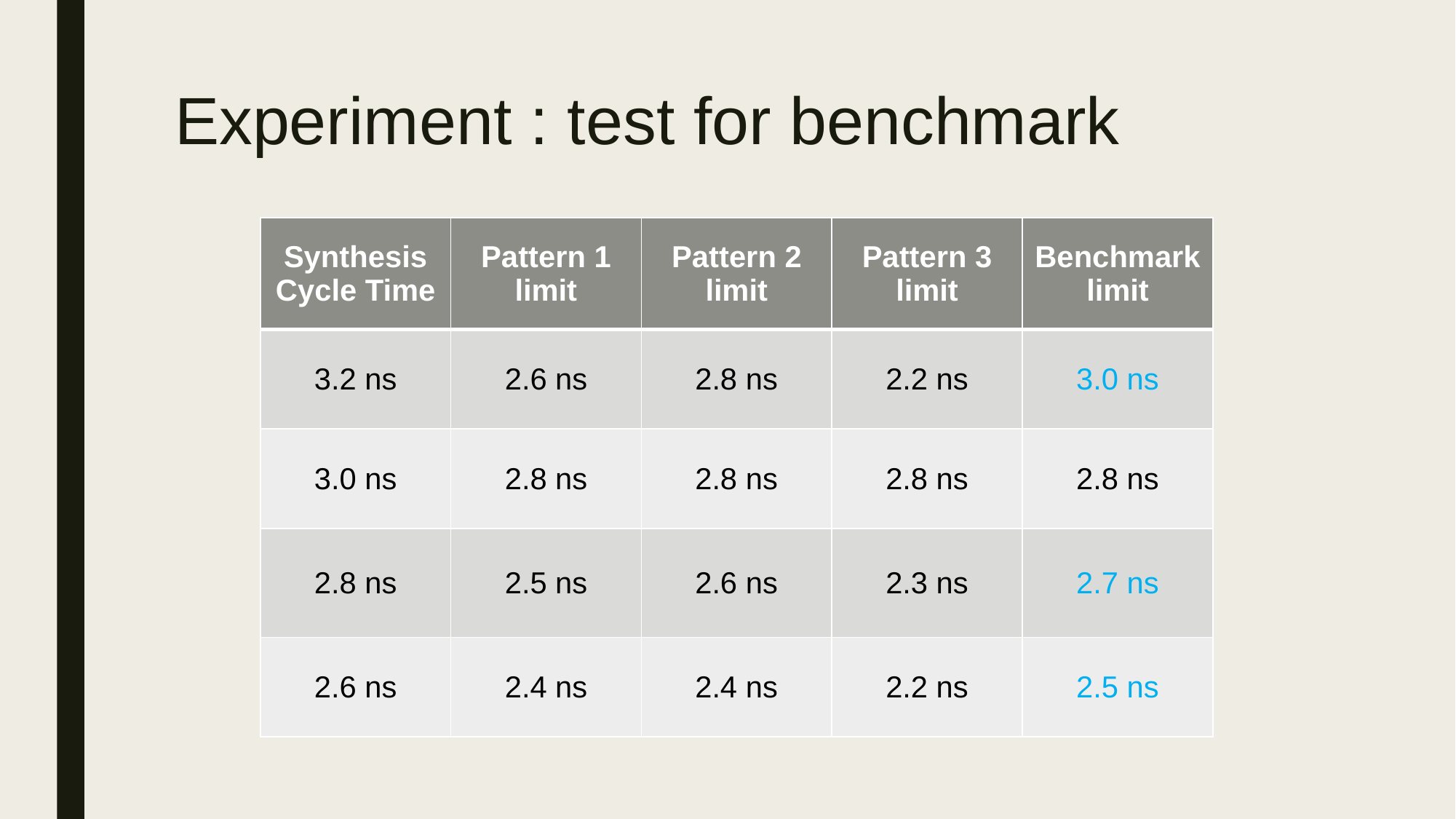

# Experiment : test for benchmark
| Synthesis Cycle Time | Pattern 1 limit | Pattern 2 limit | Pattern 3 limit | Benchmark limit |
| --- | --- | --- | --- | --- |
| 3.2 ns | 2.6 ns | 2.8 ns | 2.2 ns | 3.0 ns |
| 3.0 ns | 2.8 ns | 2.8 ns | 2.8 ns | 2.8 ns |
| 2.8 ns | 2.5 ns | 2.6 ns | 2.3 ns | 2.7 ns |
| 2.6 ns | 2.4 ns | 2.4 ns | 2.2 ns | 2.5 ns |